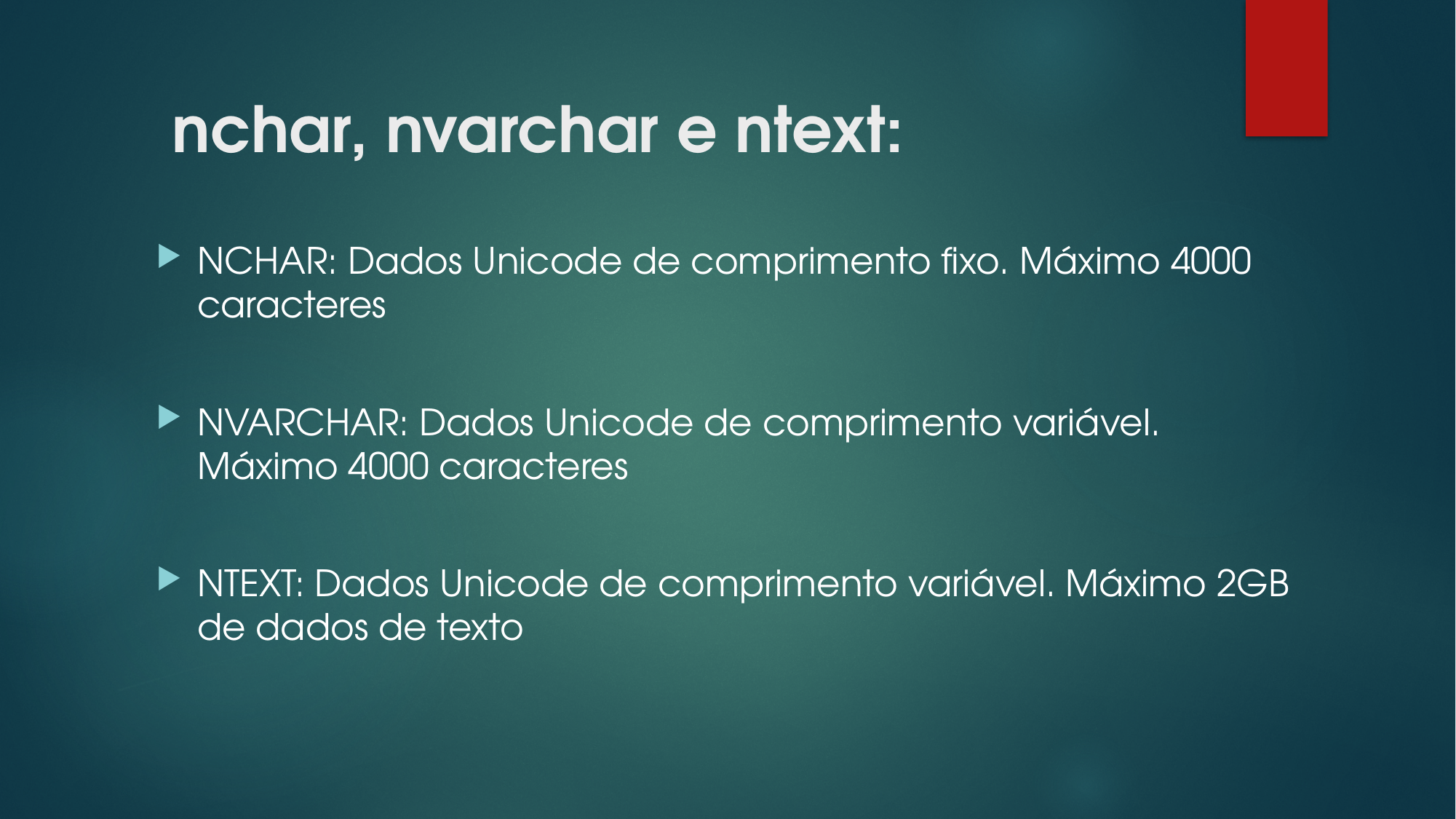

# nchar, nvarchar e ntext:
NCHAR: Dados Unicode de comprimento fixo. Máximo 4000 caracteres

NVARCHAR: Dados Unicode de comprimento variável. Máximo 4000 caracteres

NTEXT: Dados Unicode de comprimento variável. Máximo 2GB de dados de texto